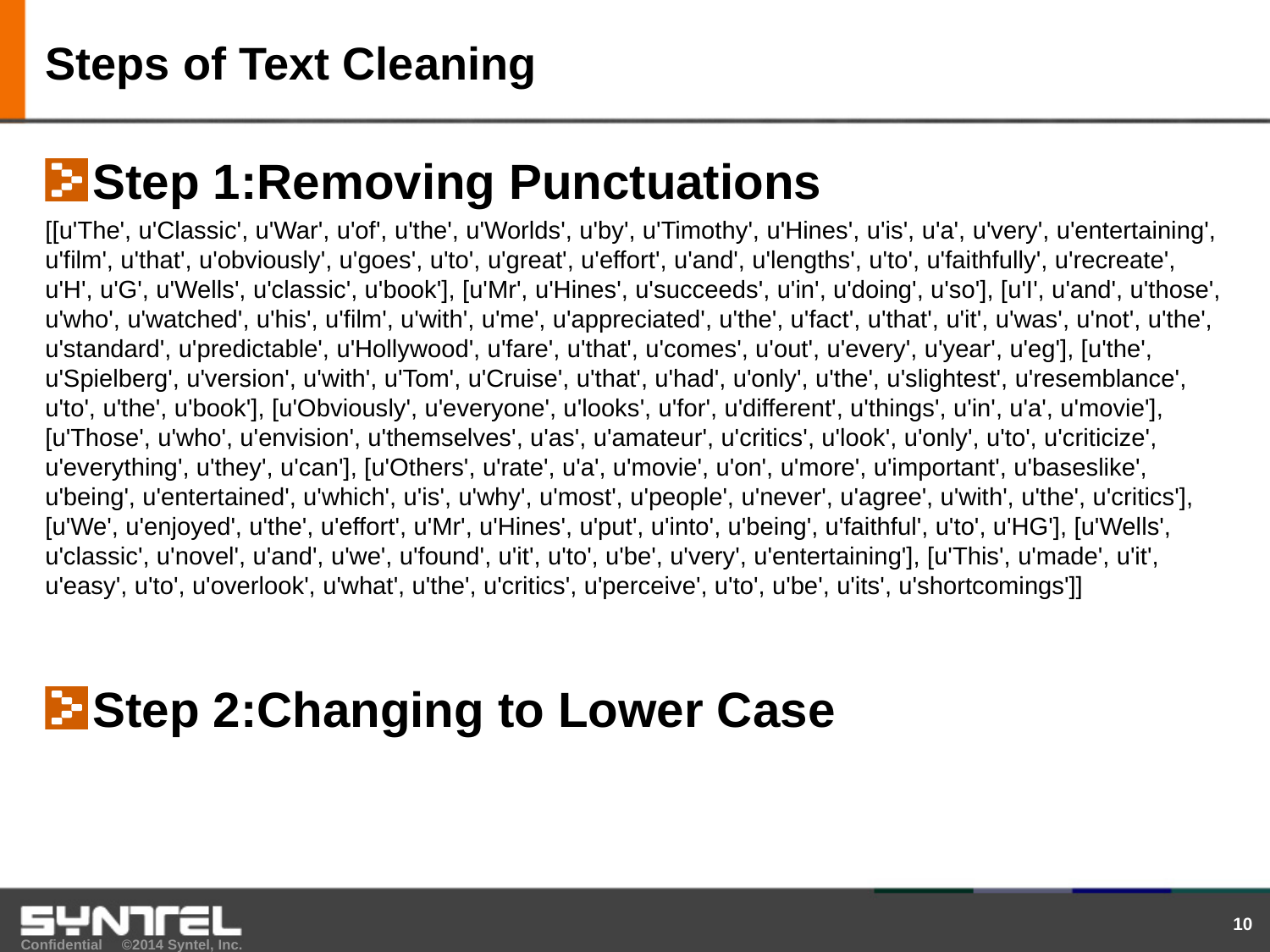

# Steps of Text Cleaning
Step 1:Removing Punctuations
[[u'The', u'Classic', u'War', u'of', u'the', u'Worlds', u'by', u'Timothy', u'Hines', u'is', u'a', u'very', u'entertaining', u'film', u'that', u'obviously', u'goes', u'to', u'great', u'effort', u'and', u'lengths', u'to', u'faithfully', u'recreate', u'H', u'G', u'Wells', u'classic', u'book'], [u'Mr', u'Hines', u'succeeds', u'in', u'doing', u'so'], [u'I', u'and', u'those', u'who', u'watched', u'his', u'film', u'with', u'me', u'appreciated', u'the', u'fact', u'that', u'it', u'was', u'not', u'the', u'standard', u'predictable', u'Hollywood', u'fare', u'that', u'comes', u'out', u'every', u'year', u'eg'], [u'the', u'Spielberg', u'version', u'with', u'Tom', u'Cruise', u'that', u'had', u'only', u'the', u'slightest', u'resemblance', u'to', u'the', u'book'], [u'Obviously', u'everyone', u'looks', u'for', u'different', u'things', u'in', u'a', u'movie'], [u'Those', u'who', u'envision', u'themselves', u'as', u'amateur', u'critics', u'look', u'only', u'to', u'criticize', u'everything', u'they', u'can'], [u'Others', u'rate', u'a', u'movie', u'on', u'more', u'important', u'baseslike', u'being', u'entertained', u'which', u'is', u'why', u'most', u'people', u'never', u'agree', u'with', u'the', u'critics'], [u'We', u'enjoyed', u'the', u'effort', u'Mr', u'Hines', u'put', u'into', u'being', u'faithful', u'to', u'HG'], [u'Wells', u'classic', u'novel', u'and', u'we', u'found', u'it', u'to', u'be', u'very', u'entertaining'], [u'This', u'made', u'it', u'easy', u'to', u'overlook', u'what', u'the', u'critics', u'perceive', u'to', u'be', u'its', u'shortcomings']]

Step 2:Changing to Lower Case
10